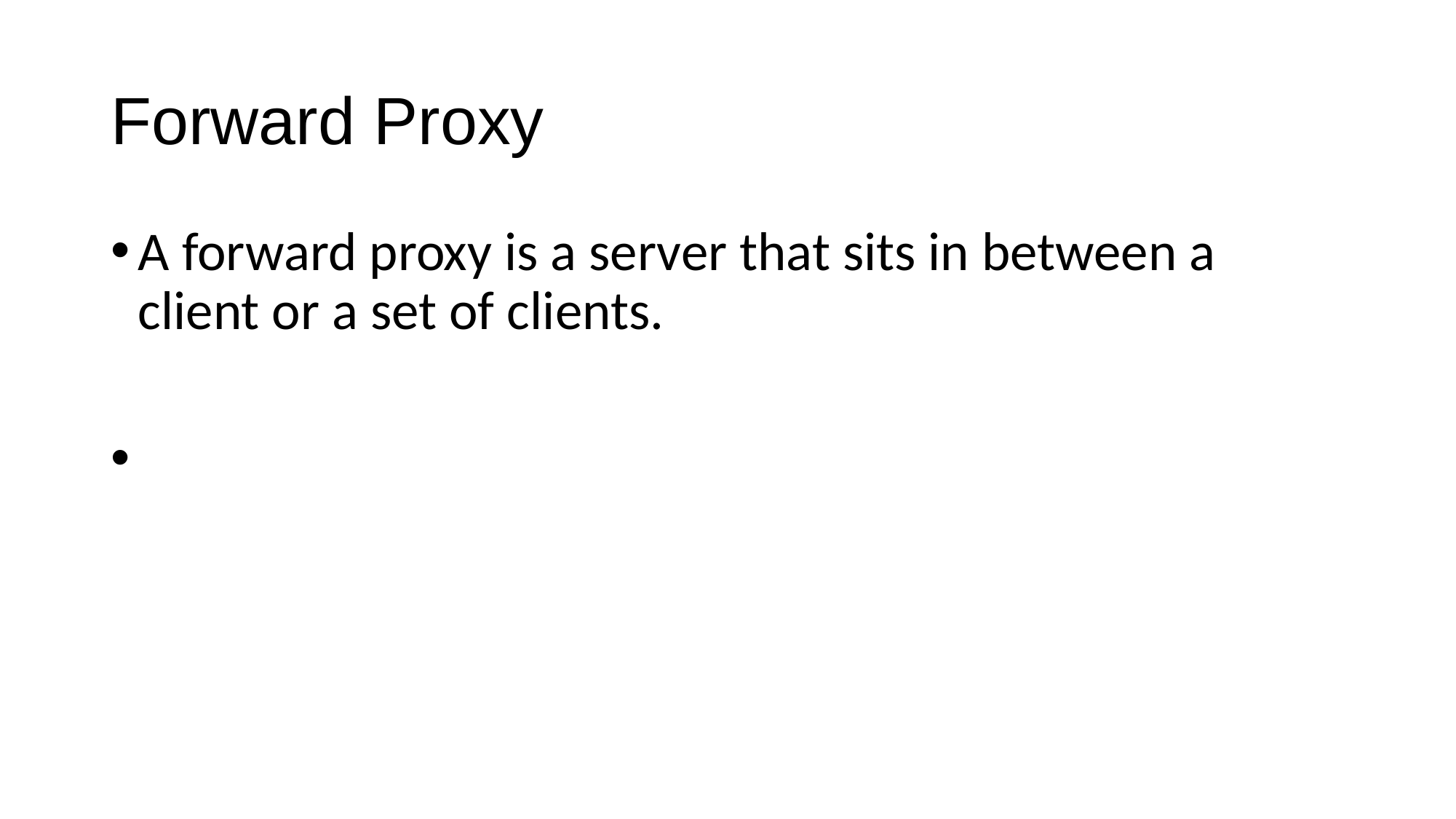

Forward Proxy
A forward proxy is a server that sits in between a client or a set of clients.